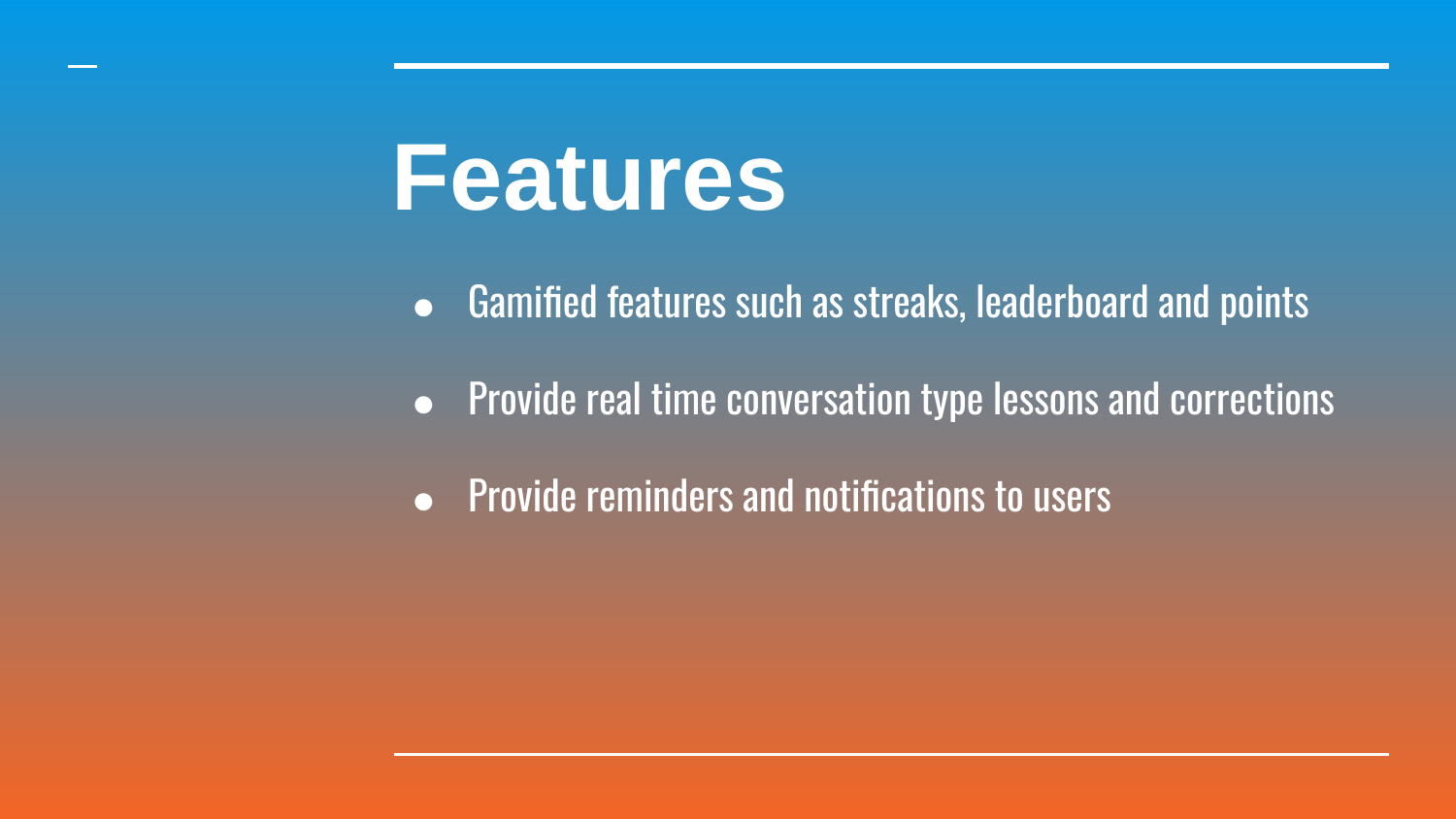

# Features

Gamified features such as streaks, leaderboard and points
Provide real time conversation type lessons and corrections
Provide reminders and notifications to users